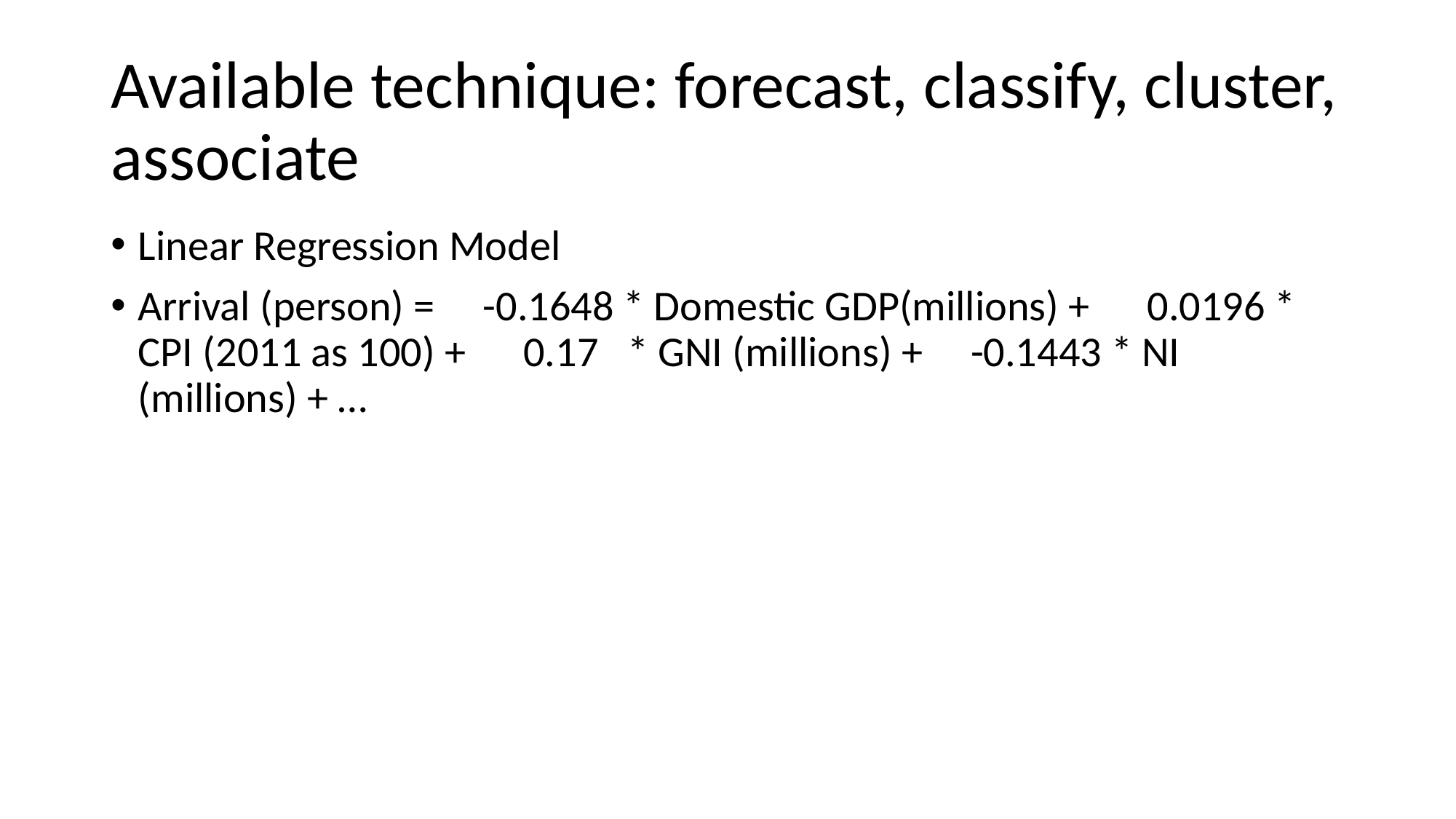

# Available technique: forecast, classify, cluster, associate
Linear Regression Model
Arrival (person) =     -0.1648 * Domestic GDP(millions) +      0.0196 * CPI (2011 as 100) +      0.17   * GNI (millions) +     -0.1443 * NI (millions) + …